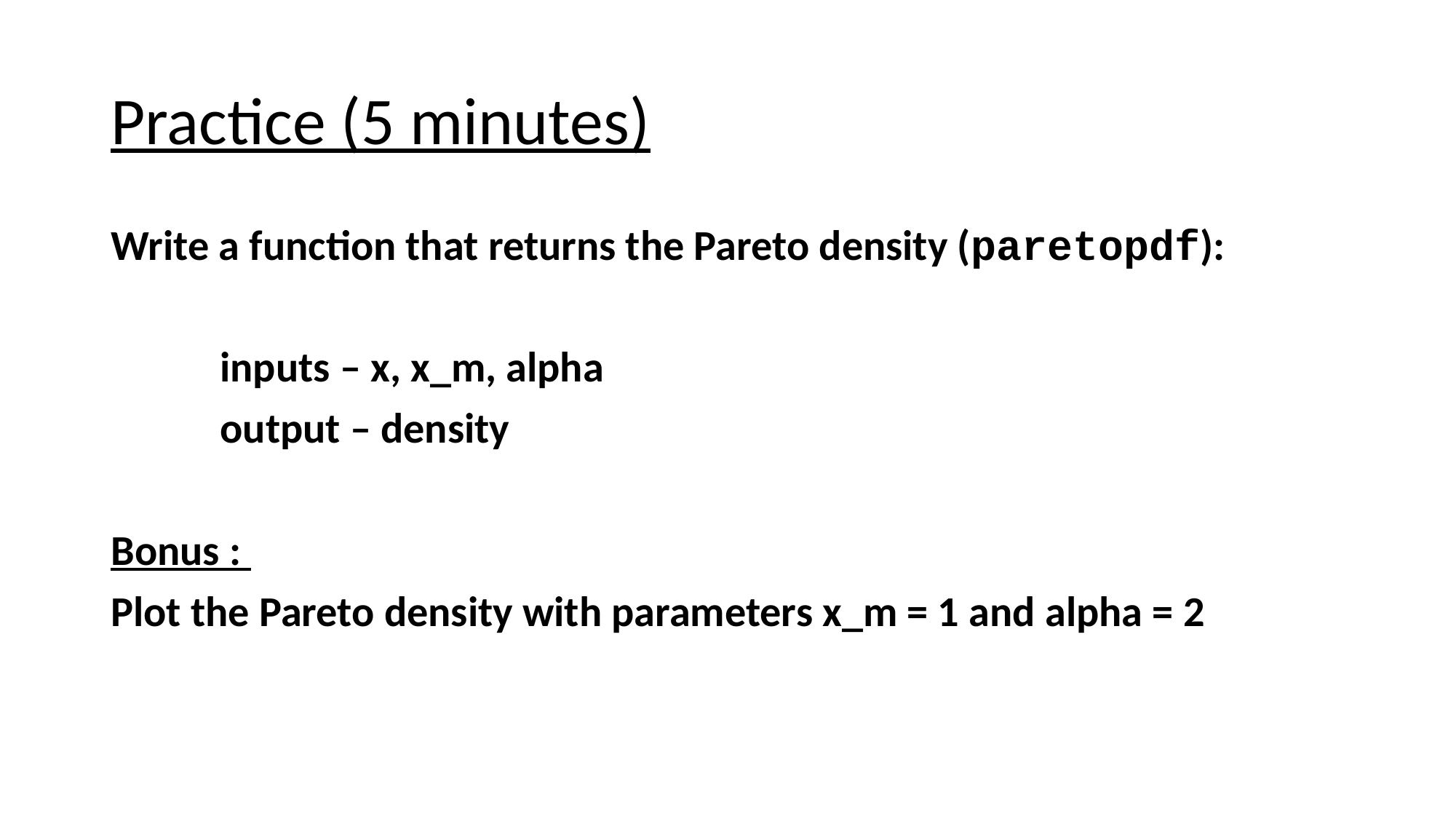

# Practice (5 minutes)
Write a function that returns the Pareto density (paretopdf):

	inputs – x, x_m, alpha
	output – density

Bonus :
Plot the Pareto density with parameters x_m = 1 and alpha = 2